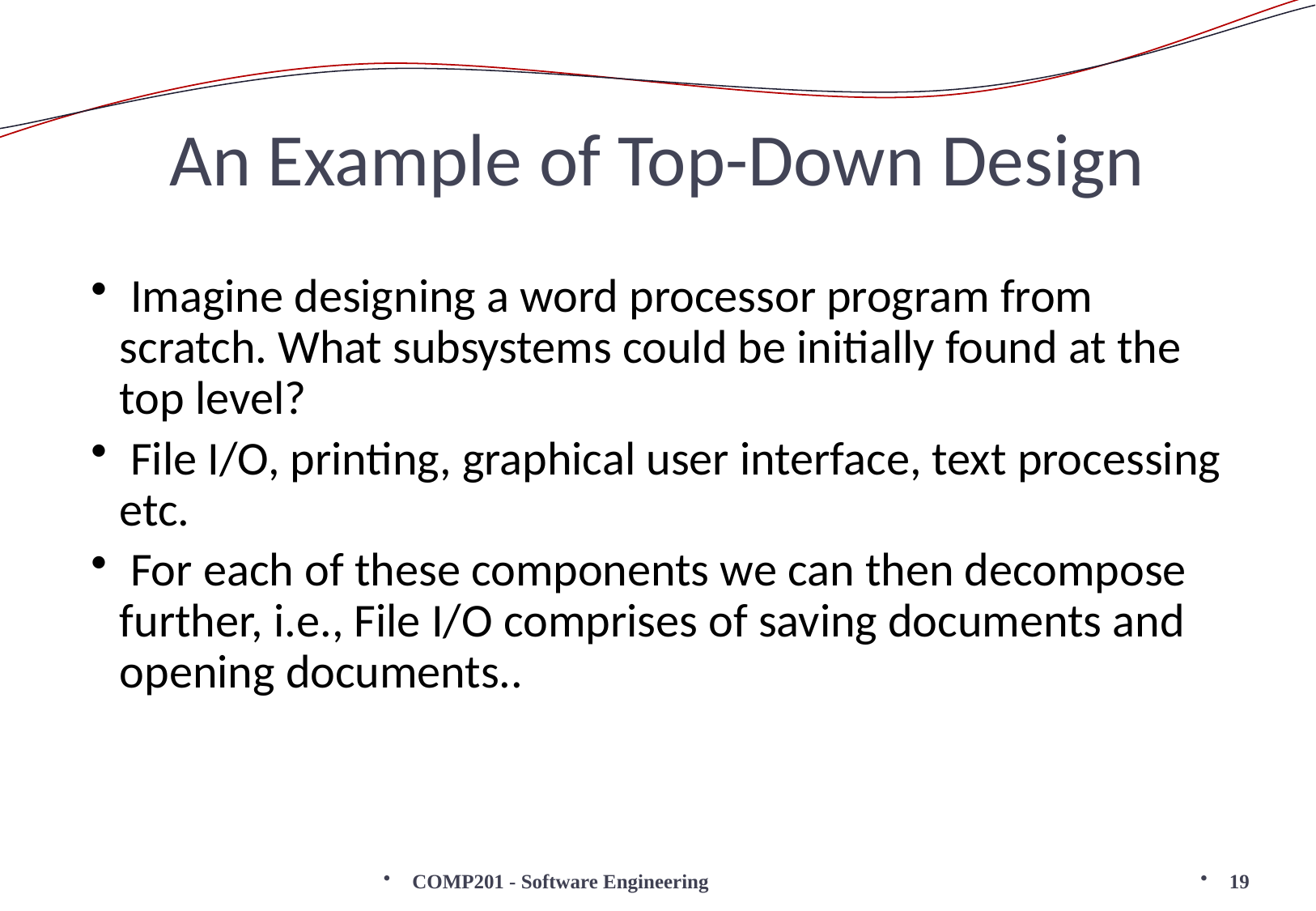

# An Example of Top-Down Design
 Imagine designing a word processor program from scratch. What subsystems could be initially found at the top level?
 File I/O, printing, graphical user interface, text processing etc.
 For each of these components we can then decompose further, i.e., File I/O comprises of saving documents and opening documents..
COMP201 - Software Engineering
19